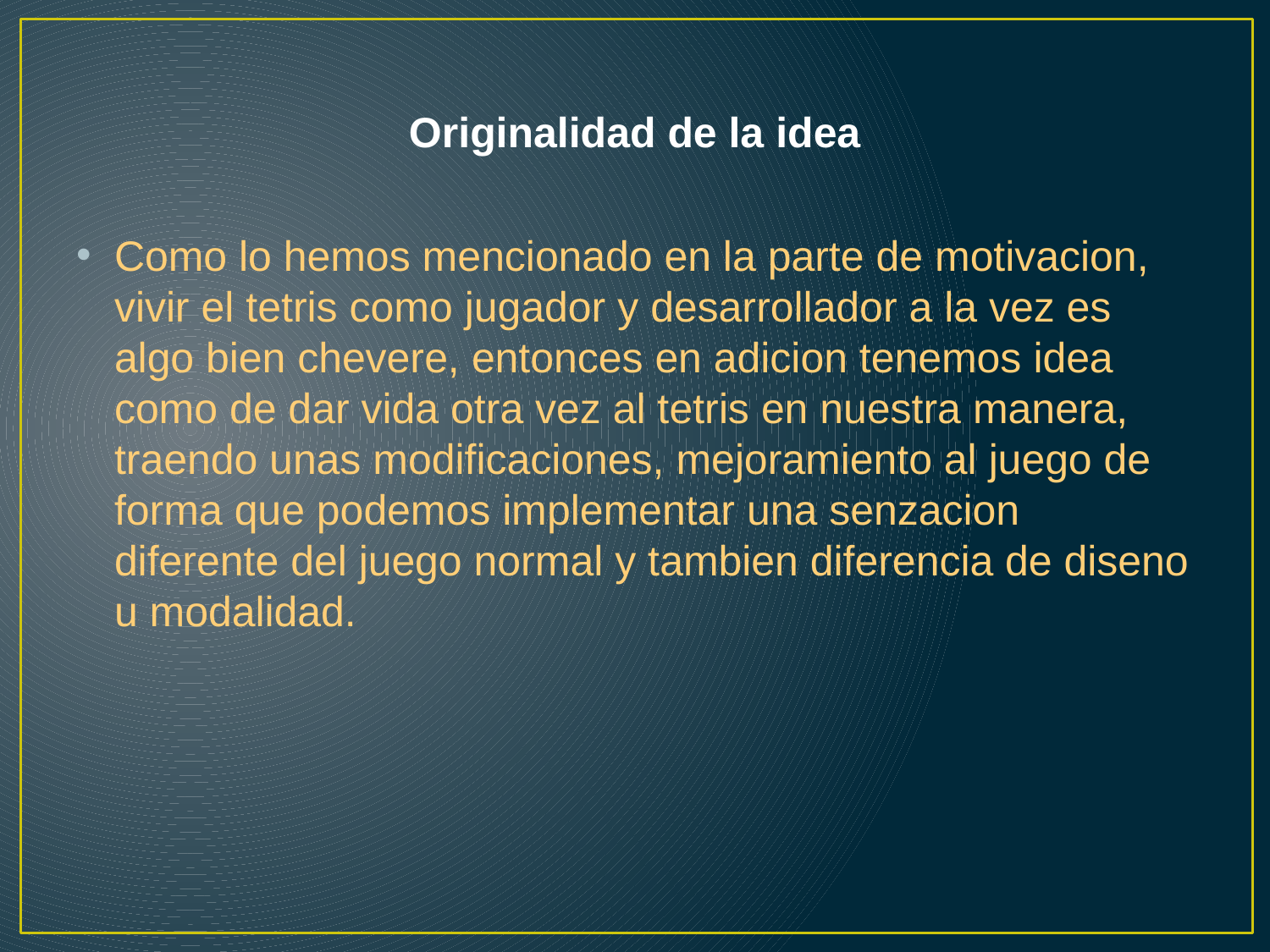

# Originalidad de la idea
Como lo hemos mencionado en la parte de motivacion, vivir el tetris como jugador y desarrollador a la vez es algo bien chevere, entonces en adicion tenemos idea como de dar vida otra vez al tetris en nuestra manera, traendo unas modificaciones, mejoramiento al juego de forma que podemos implementar una senzacion diferente del juego normal y tambien diferencia de diseno u modalidad.